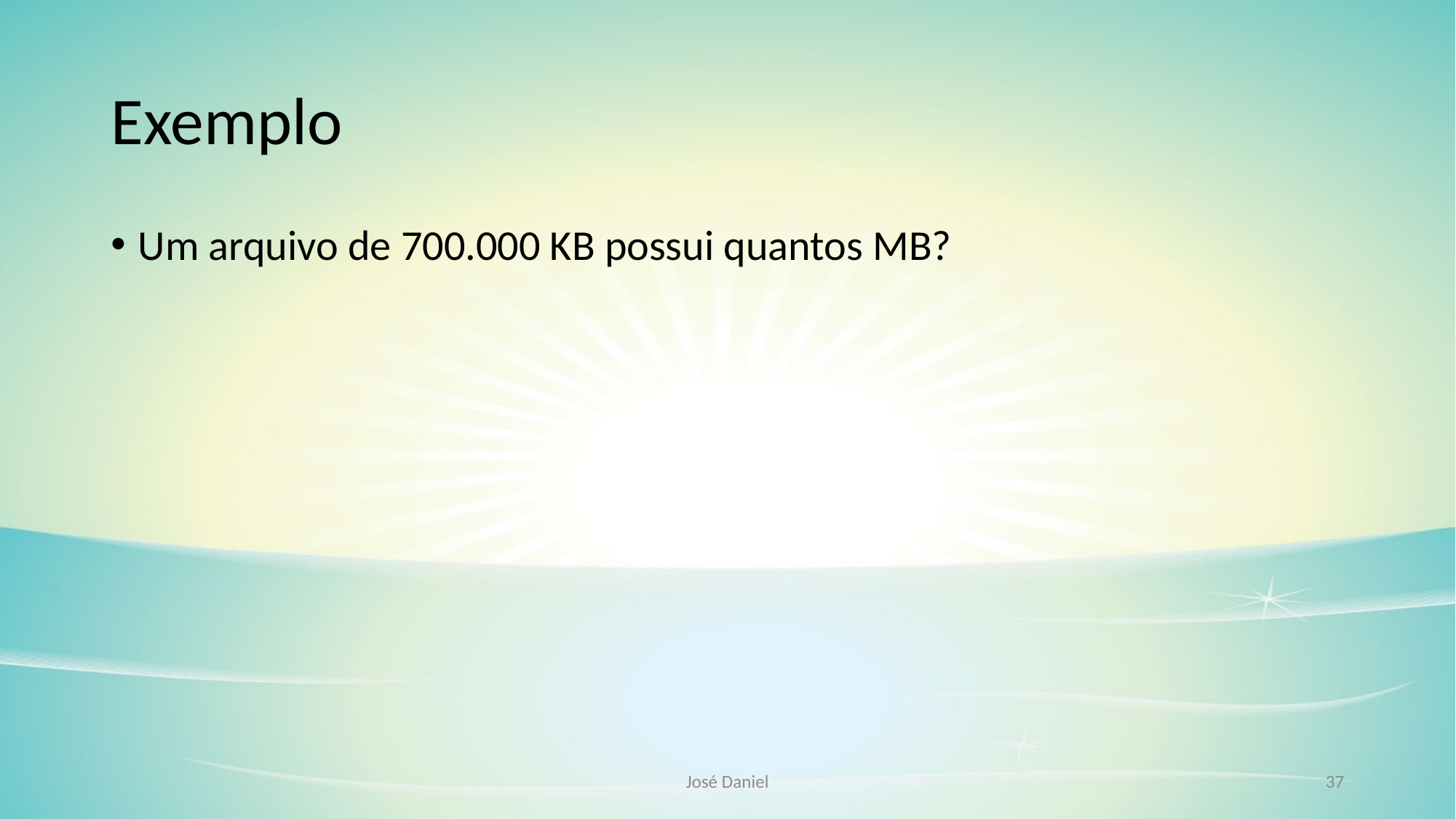

# Exemplo
Um arquivo de 700.000 KB possui quantos MB?
José Daniel
37